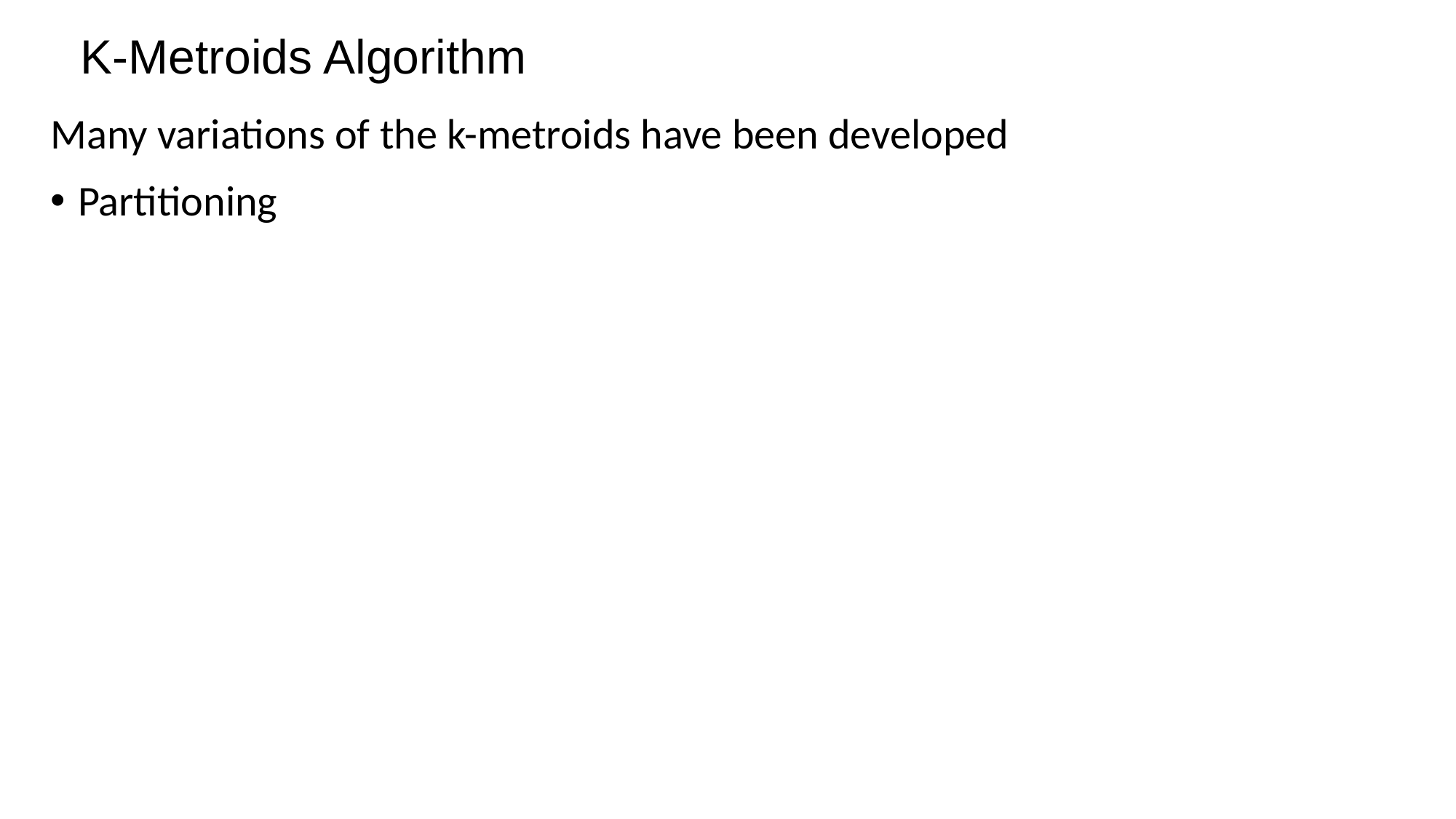

# K-Metroids Algorithm
Many variations of the k-metroids have been developed
Partitioning